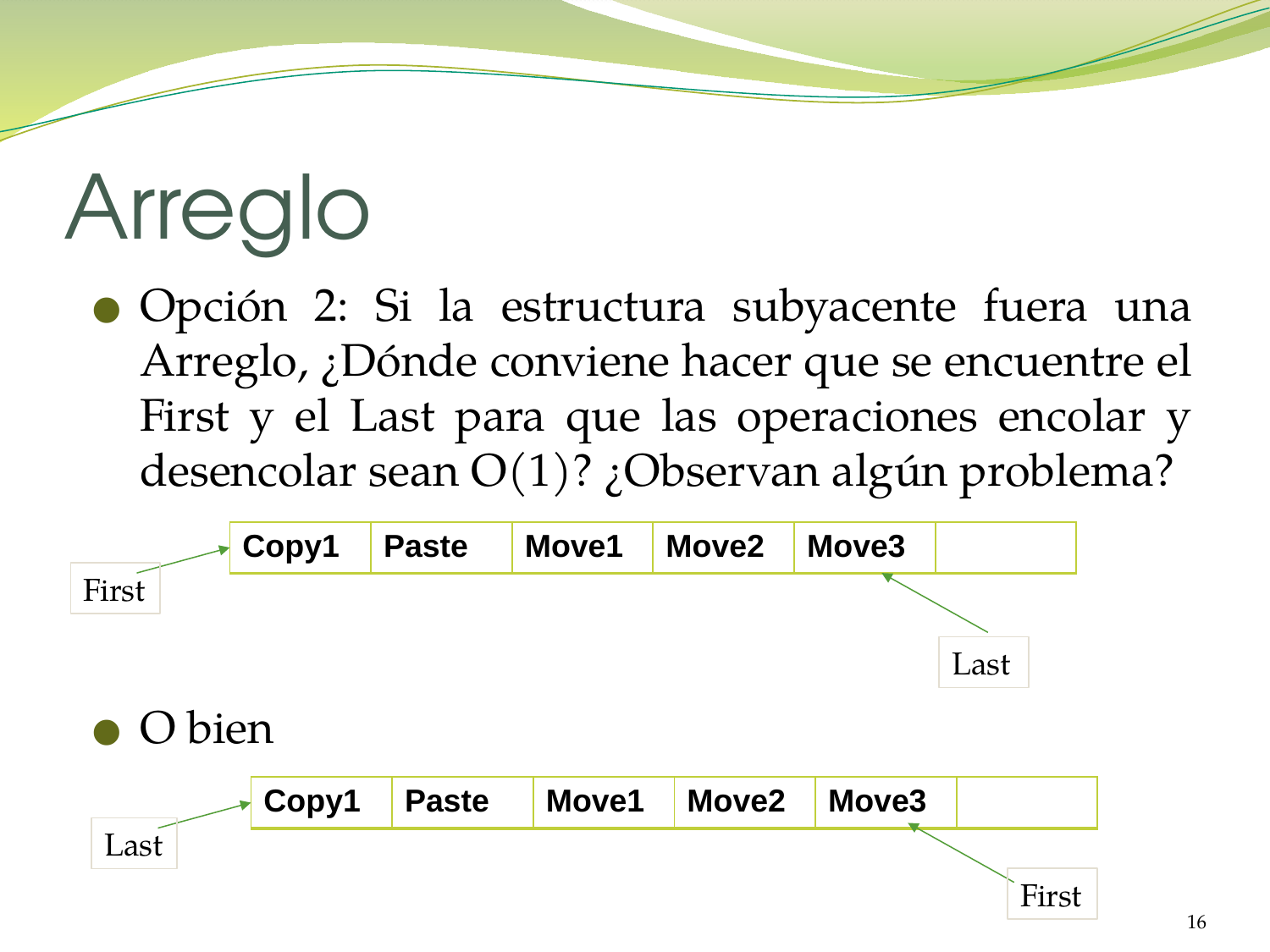

# Arreglo
Opción 2: Si la estructura subyacente fuera una Arreglo, ¿Dónde conviene hacer que se encuentre el First y el Last para que las operaciones encolar y desencolar sean O(1)? ¿Observan algún problema?

O bien

| Copy1 | Paste | Move1 | Move2 | Move3 |  |
| --- | --- | --- | --- | --- | --- |
First
Last
| Copy1 | Paste | Move1 | Move2 | Move3 |  |
| --- | --- | --- | --- | --- | --- |
Last
First
16